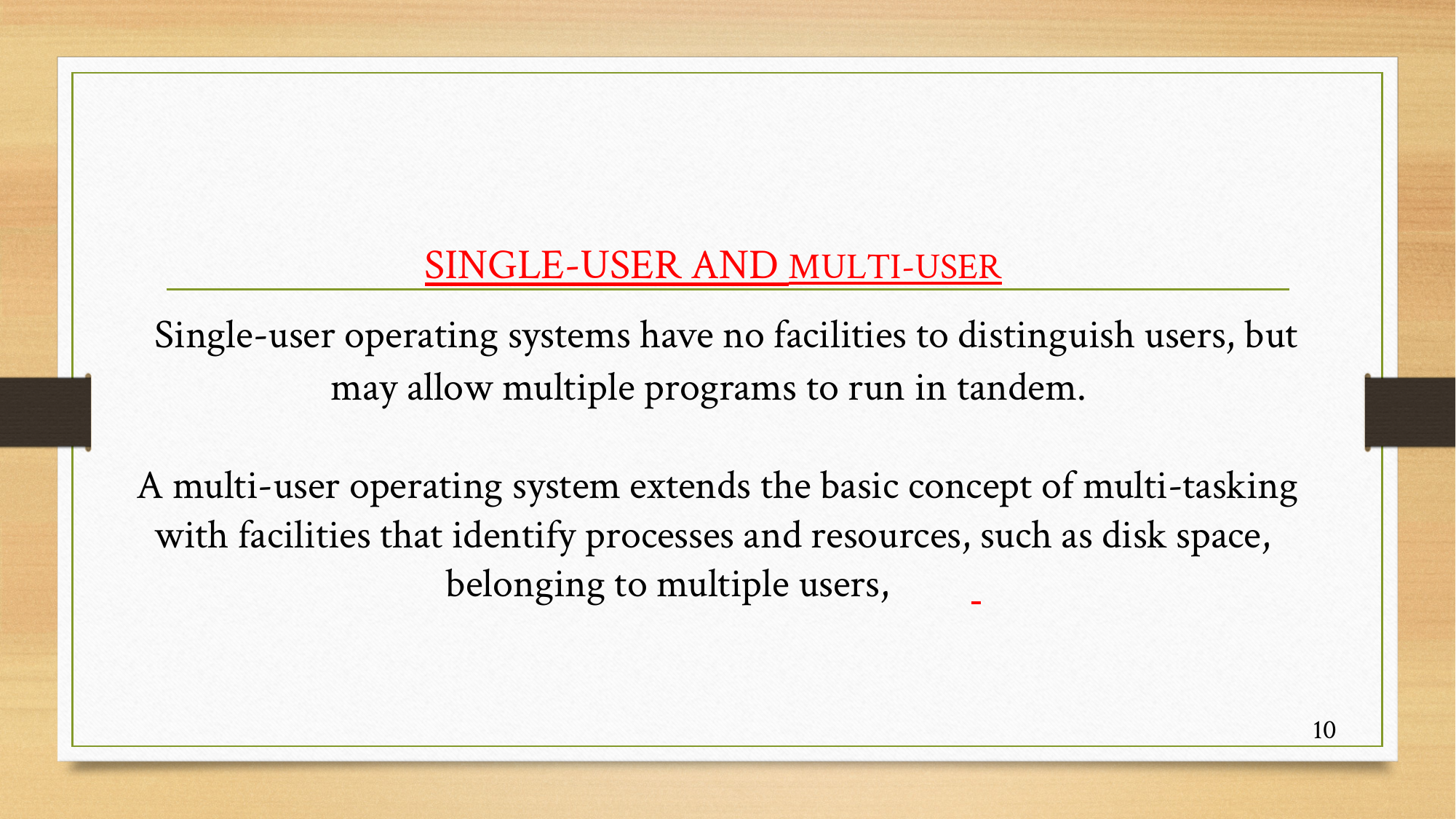

# SINGLE-USER AND MULTI-USER Single-user operating systems have no facilities to distinguish users, but may allow multiple programs to run in tandem. A multi-user operating system extends the basic concept of multi-tasking with facilities that identify processes and resources, such as disk space, belonging to multiple users,
10